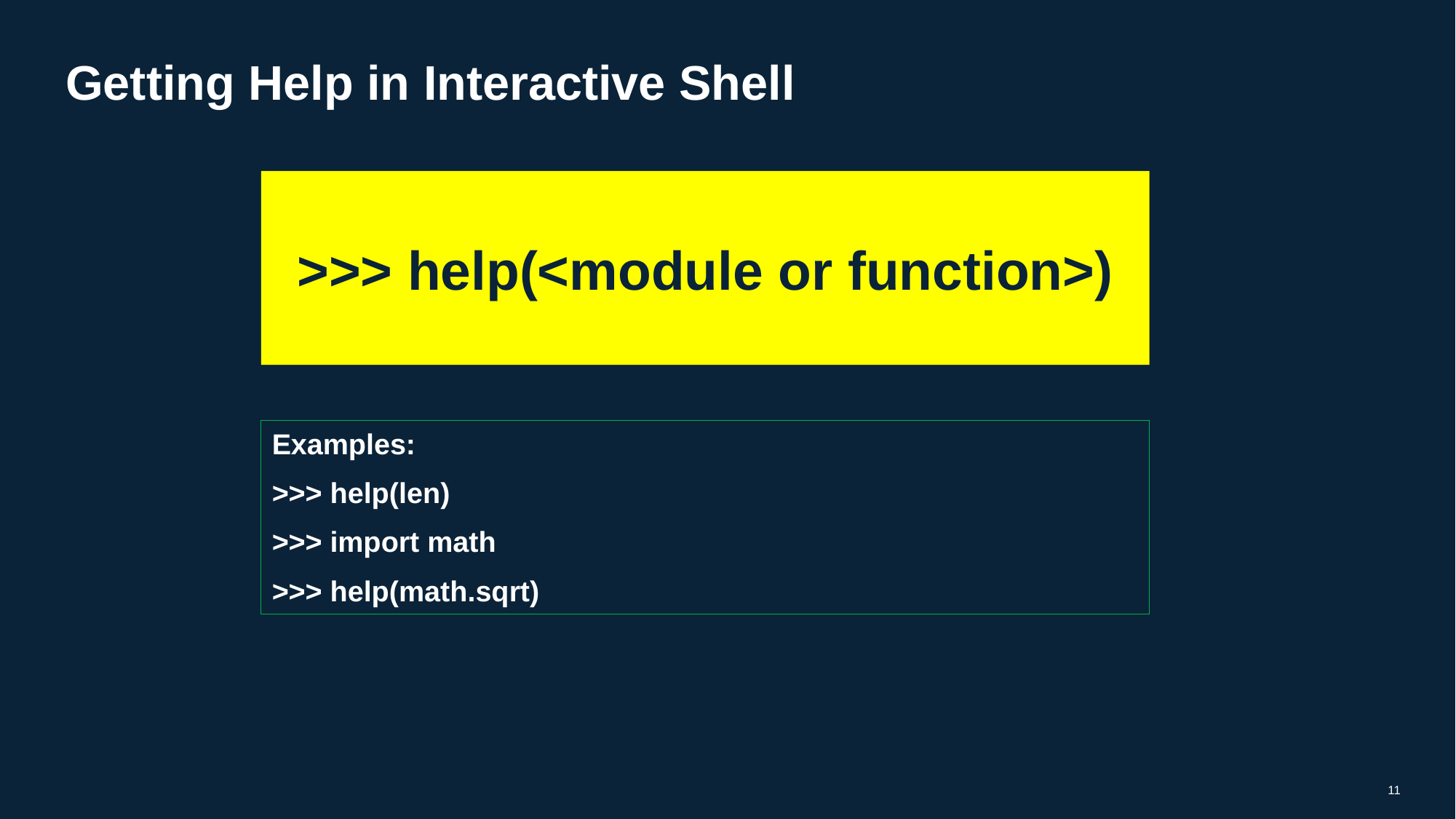

# Getting Help in Interactive Shell
>>> help(<module or function>)
Examples:
>>> help(len)
>>> import math
>>> help(math.sqrt)
11